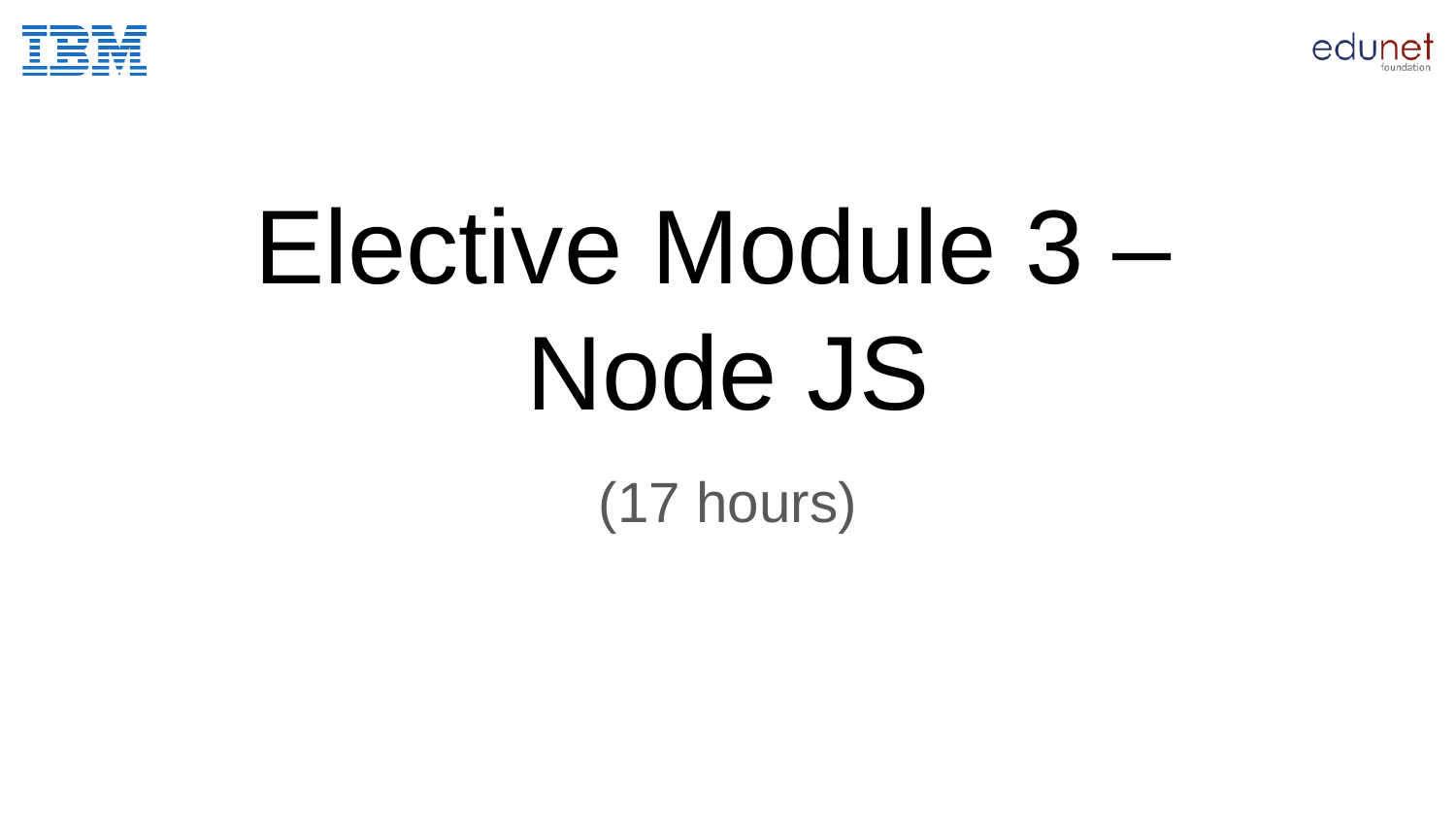

# Elective Module 3 – Node JS
(17 hours)